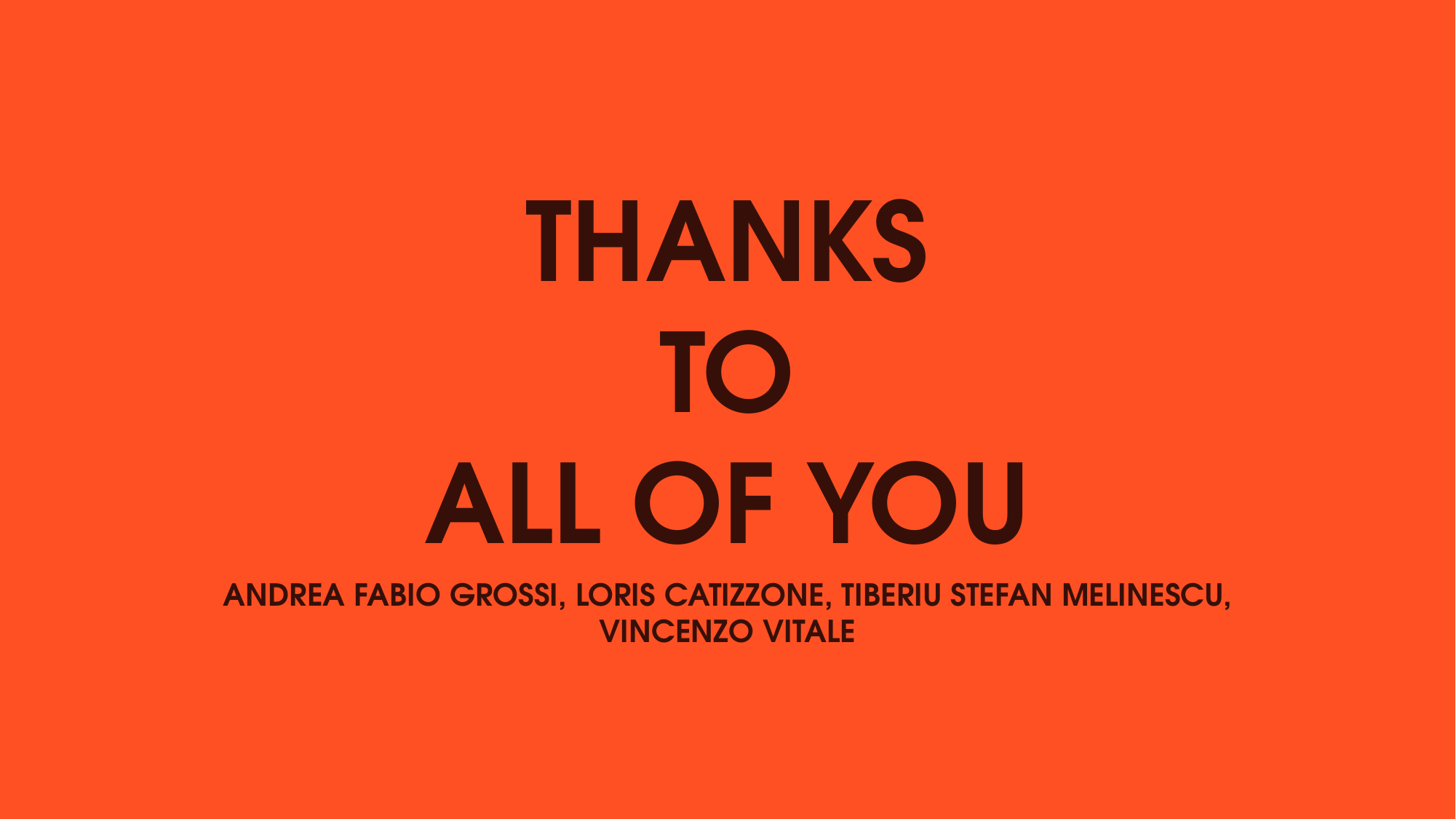

# THANKS TO ALL OF YOU
Andrea Fabio Grossi, Loris Catizzone, Tiberiu Stefan Melinescu, Vincenzo Vitale